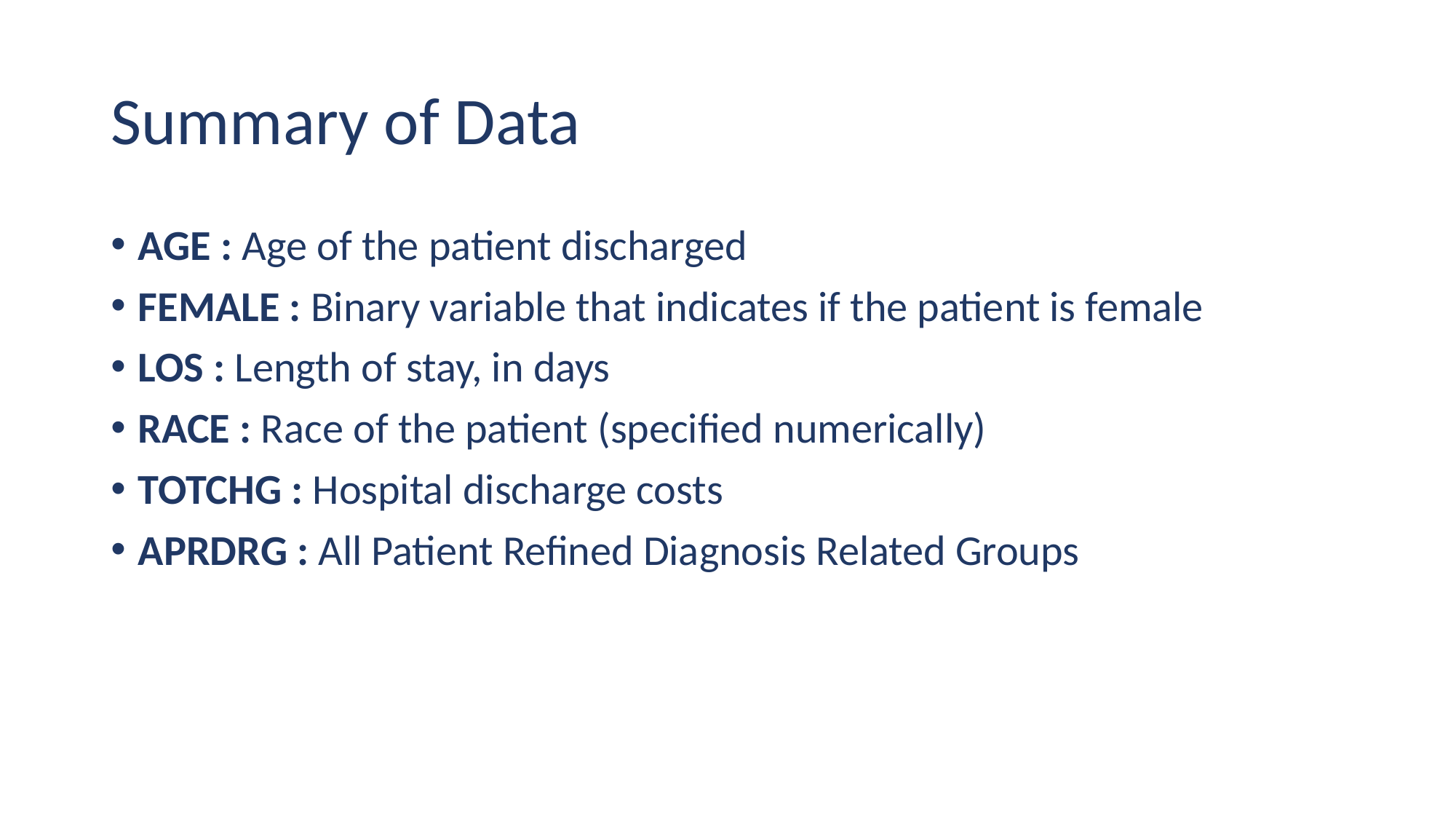

# Summary of Data
AGE : Age of the patient discharged
FEMALE : Binary variable that indicates if the patient is female
LOS : Length of stay, in days
RACE : Race of the patient (specified numerically)
TOTCHG : Hospital discharge costs
APRDRG : All Patient Refined Diagnosis Related Groups